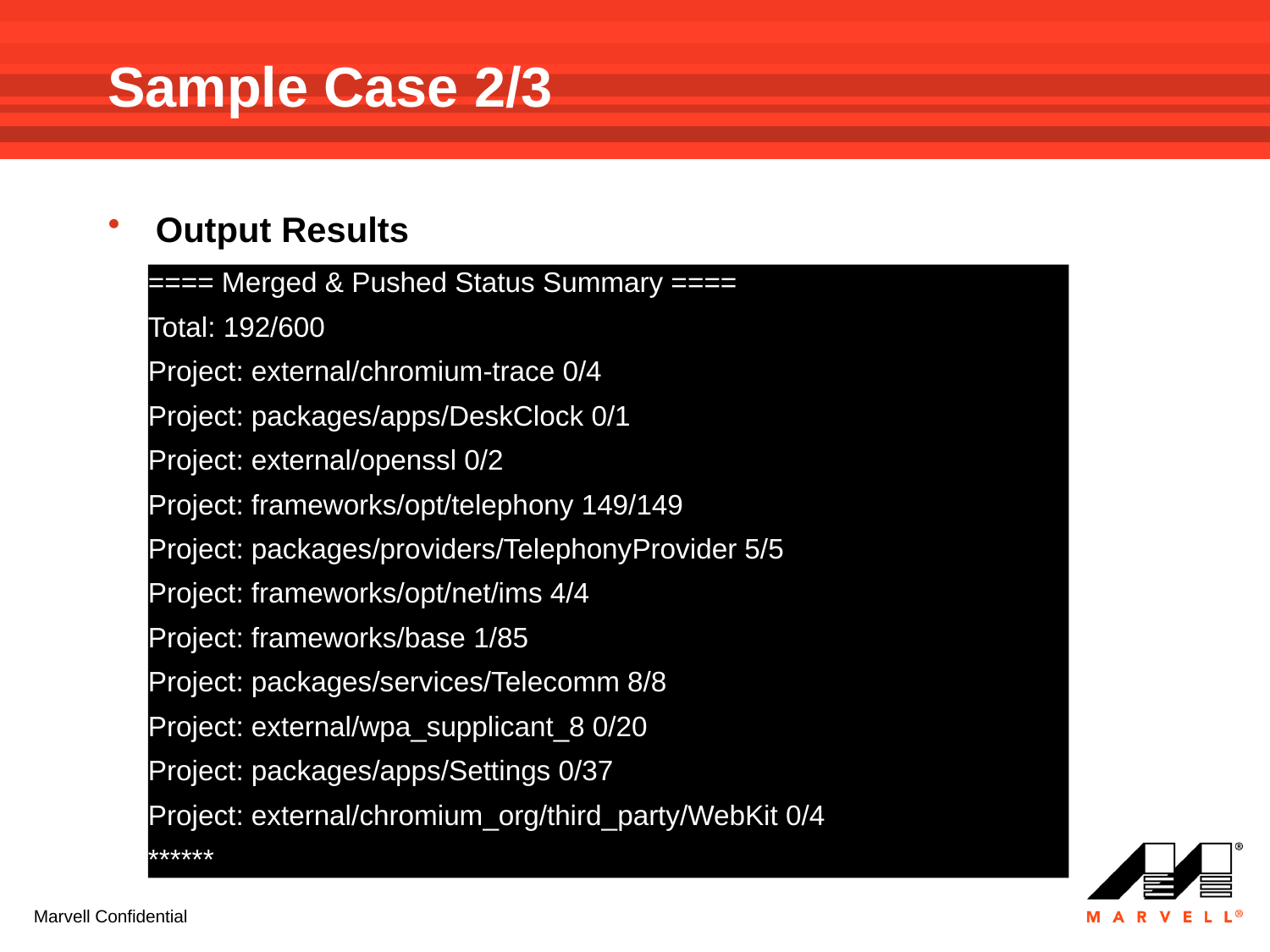

# Sample Case 2/3
Output Results

==== Merged & Pushed Status Summary ====
Total: 192/600
Project: external/chromium-trace 0/4
Project: packages/apps/DeskClock 0/1
Project: external/openssl 0/2
Project: frameworks/opt/telephony 149/149
Project: packages/providers/TelephonyProvider 5/5
Project: frameworks/opt/net/ims 4/4
Project: frameworks/base 1/85
Project: packages/services/Telecomm 8/8
Project: external/wpa_supplicant_8 0/20
Project: packages/apps/Settings 0/37
Project: external/chromium_org/third_party/WebKit 0/4
******
Marvell Confidential